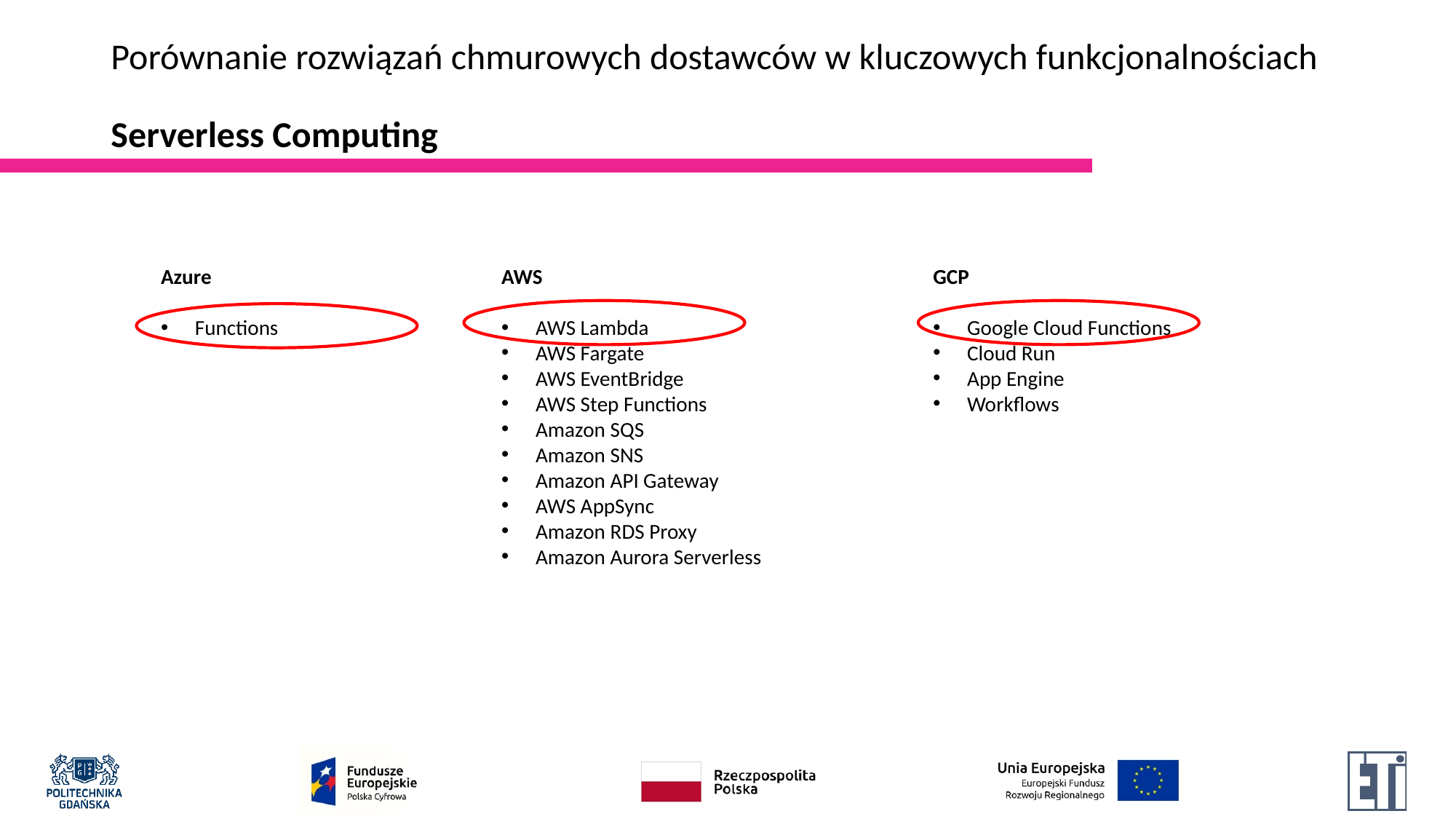

# Porównanie rozwiązań chmurowych dostawców w kluczowych funkcjonalnościach Serverless Computing
Azure

Functions

AWS

AWS Lambda
AWS Fargate
AWS EventBridge
AWS Step Functions
Amazon SQS
Amazon SNS
Amazon API Gateway
AWS AppSync
Amazon RDS Proxy
Amazon Aurora Serverless
GCP

Google Cloud Functions
Cloud Run
App Engine
Workflows